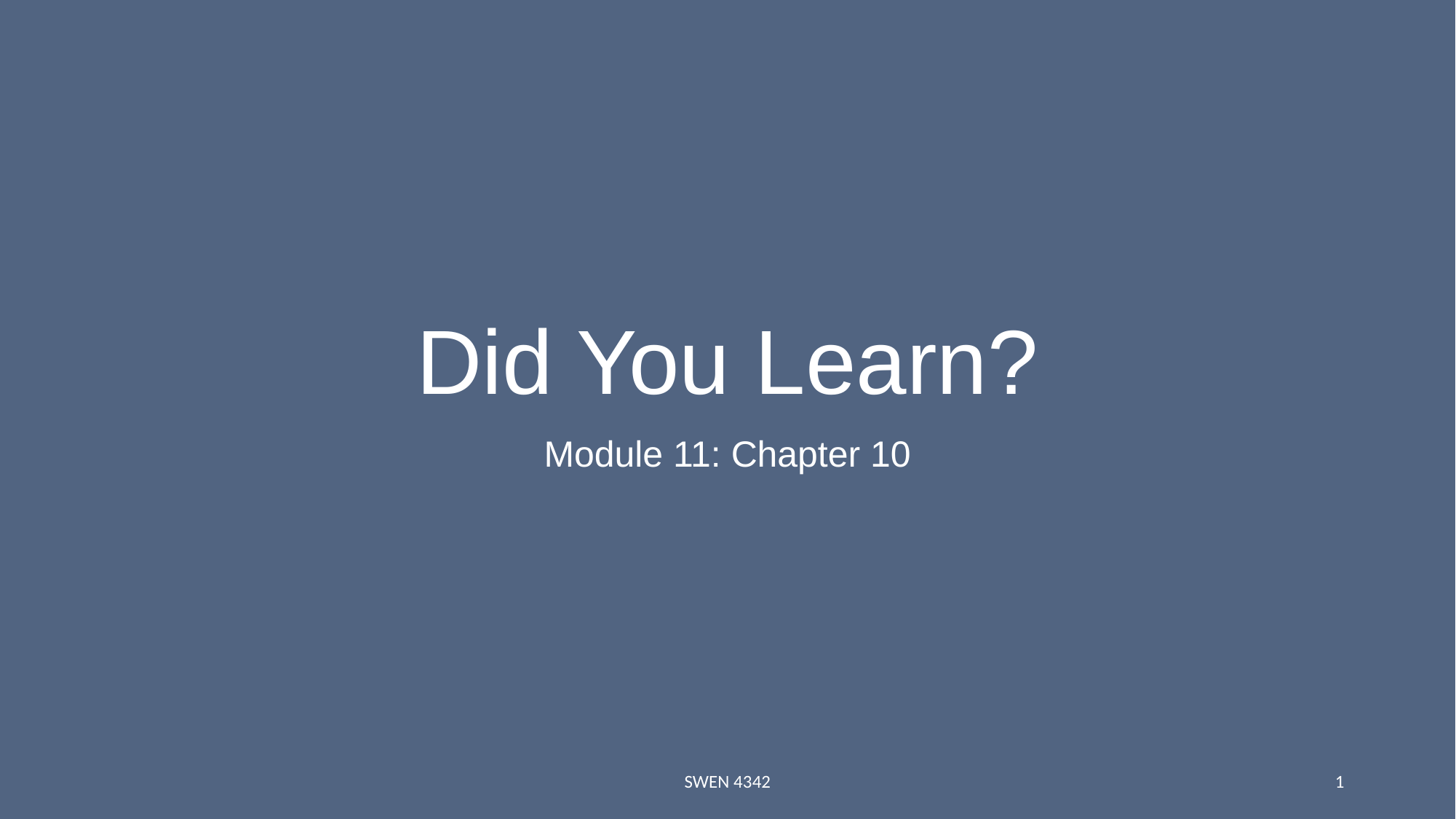

# Did You Learn?
Module 11: Chapter 10
SWEN 4342
1